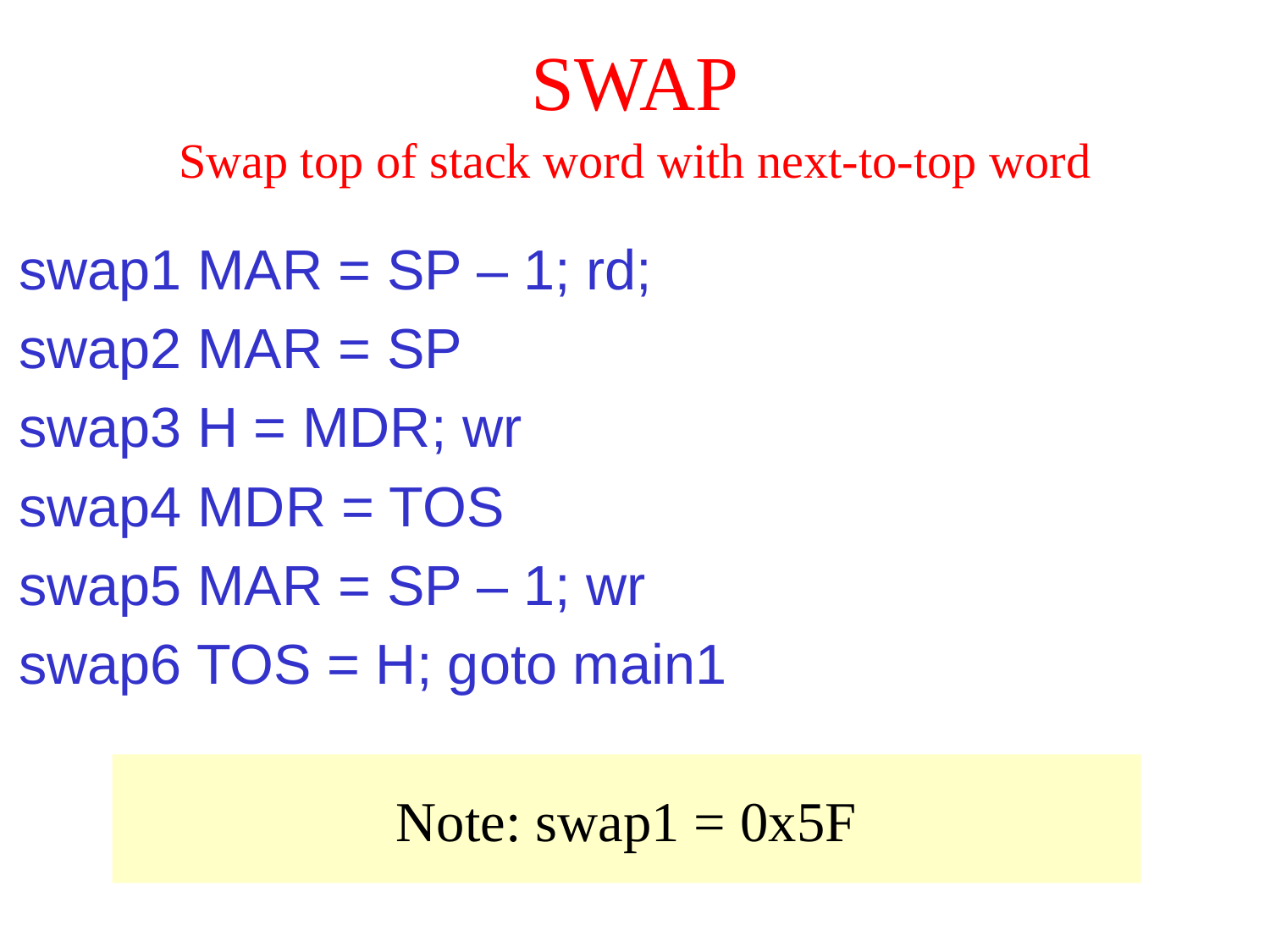

# SWAP
Swap top of stack word with next-to-top word
swap1 MAR = SP – 1; rd;
swap2 MAR = SP
swap3 H = MDR; wr
swap4 MDR = TOS
swap5 MAR = SP – 1; wr
swap6 TOS = H; goto main1
Note: swap1 = 0x5F